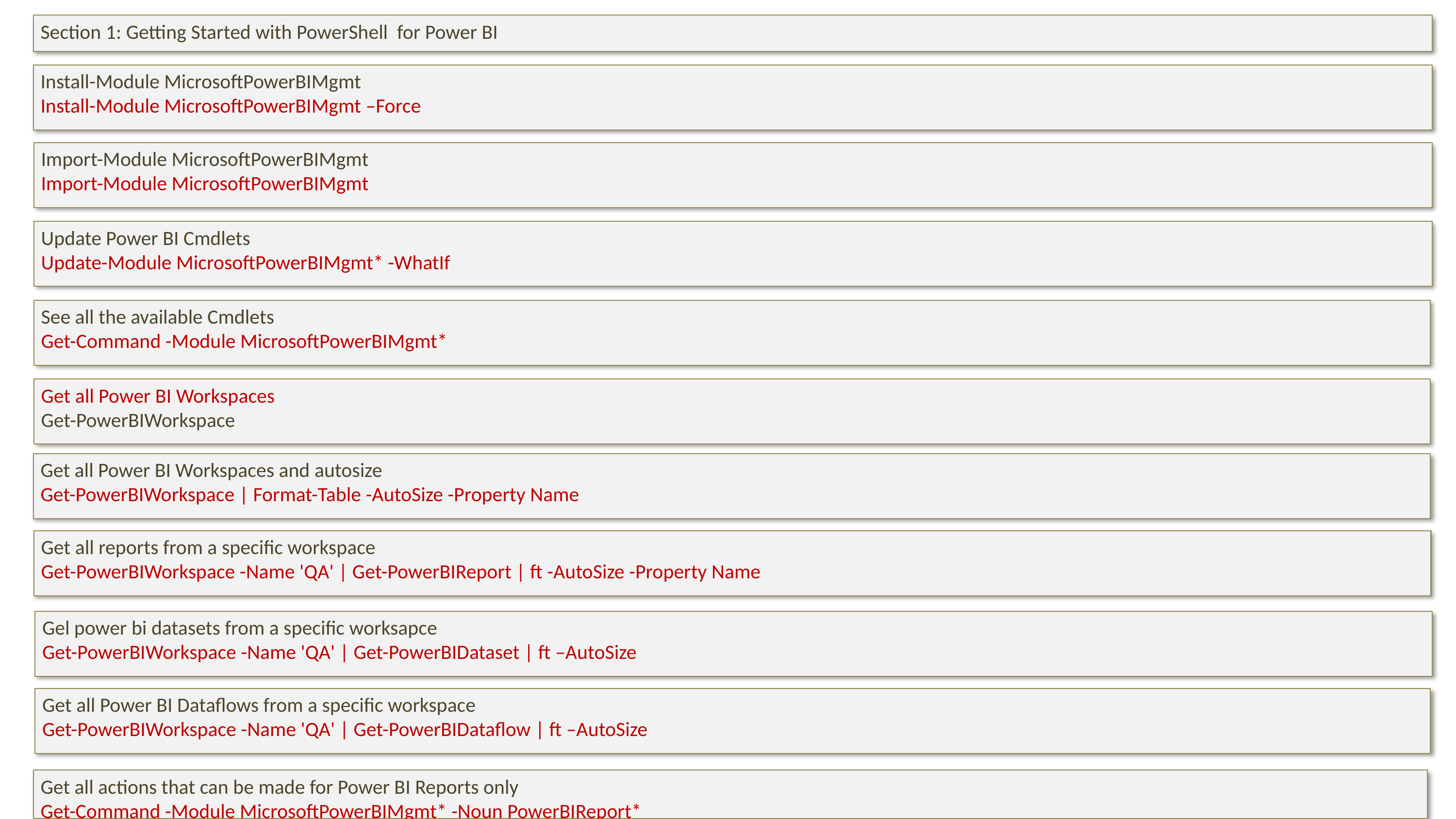

Section 1: Getting Started with PowerShell  for Power BI
Install-Module MicrosoftPowerBIMgmt
Install-Module MicrosoftPowerBIMgmt –Force

v
Import-Module MicrosoftPowerBIMgmt
Import-Module MicrosoftPowerBIMgmt

Update Power BI Cmdlets
Update-Module MicrosoftPowerBIMgmt* -WhatIf
See all the available Cmdlets
Get-Command -Module MicrosoftPowerBIMgmt*
Get all Power BI Workspaces
Get-PowerBIWorkspace
Get all Power BI Workspaces and autosize
Get-PowerBIWorkspace | Format-Table -AutoSize -Property Name
Get all reports from a specific workspace
Get-PowerBIWorkspace -Name 'QA' | Get-PowerBIReport | ft -AutoSize -Property Name
Gel power bi datasets from a specific worksapce
Get-PowerBIWorkspace -Name 'QA' | Get-PowerBIDataset | ft –AutoSize
Get all Power BI Dataflows from a specific workspace
Get-PowerBIWorkspace -Name 'QA' | Get-PowerBIDataflow | ft –AutoSize
Get all actions that can be made for Power BI Reports only
Get-Command -Module MicrosoftPowerBIMgmt* -Noun PowerBIReport*